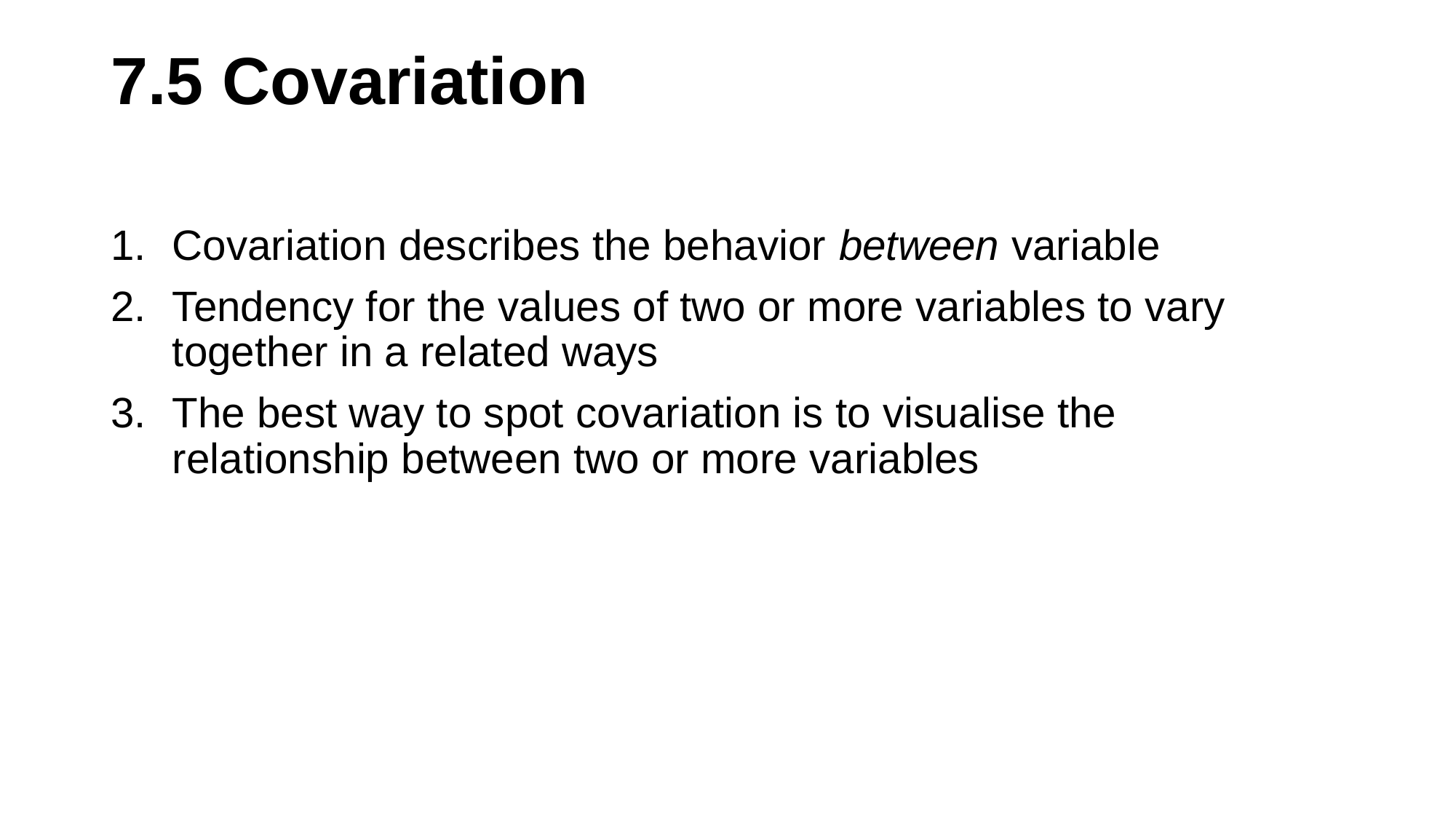

# 7.5 Covariation
Covariation describes the behavior between variable
Tendency for the values of two or more variables to vary together in a related ways
The best way to spot covariation is to visualise the relationship between two or more variables